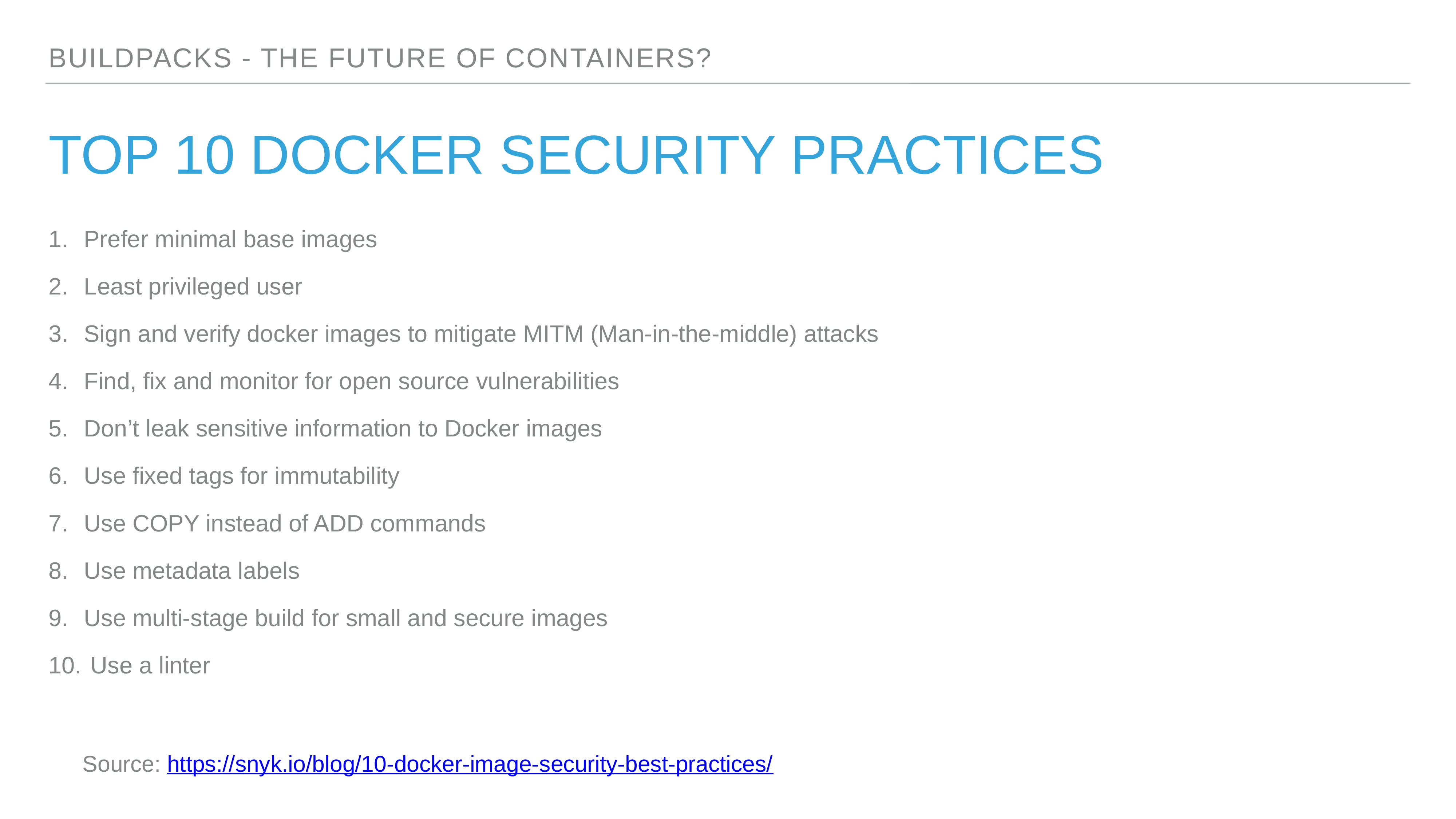

Buildpacks - the future of containers?
# Top 10 Docker security practices
Prefer minimal base images
Least privileged user
Sign and verify docker images to mitigate MITM (Man-in-the-middle) attacks
Find, fix and monitor for open source vulnerabilities
Don’t leak sensitive information to Docker images
Use fixed tags for immutability
Use COPY instead of ADD commands
Use metadata labels
Use multi-stage build for small and secure images
 Use a linter
Source: https://snyk.io/blog/10-docker-image-security-best-practices/